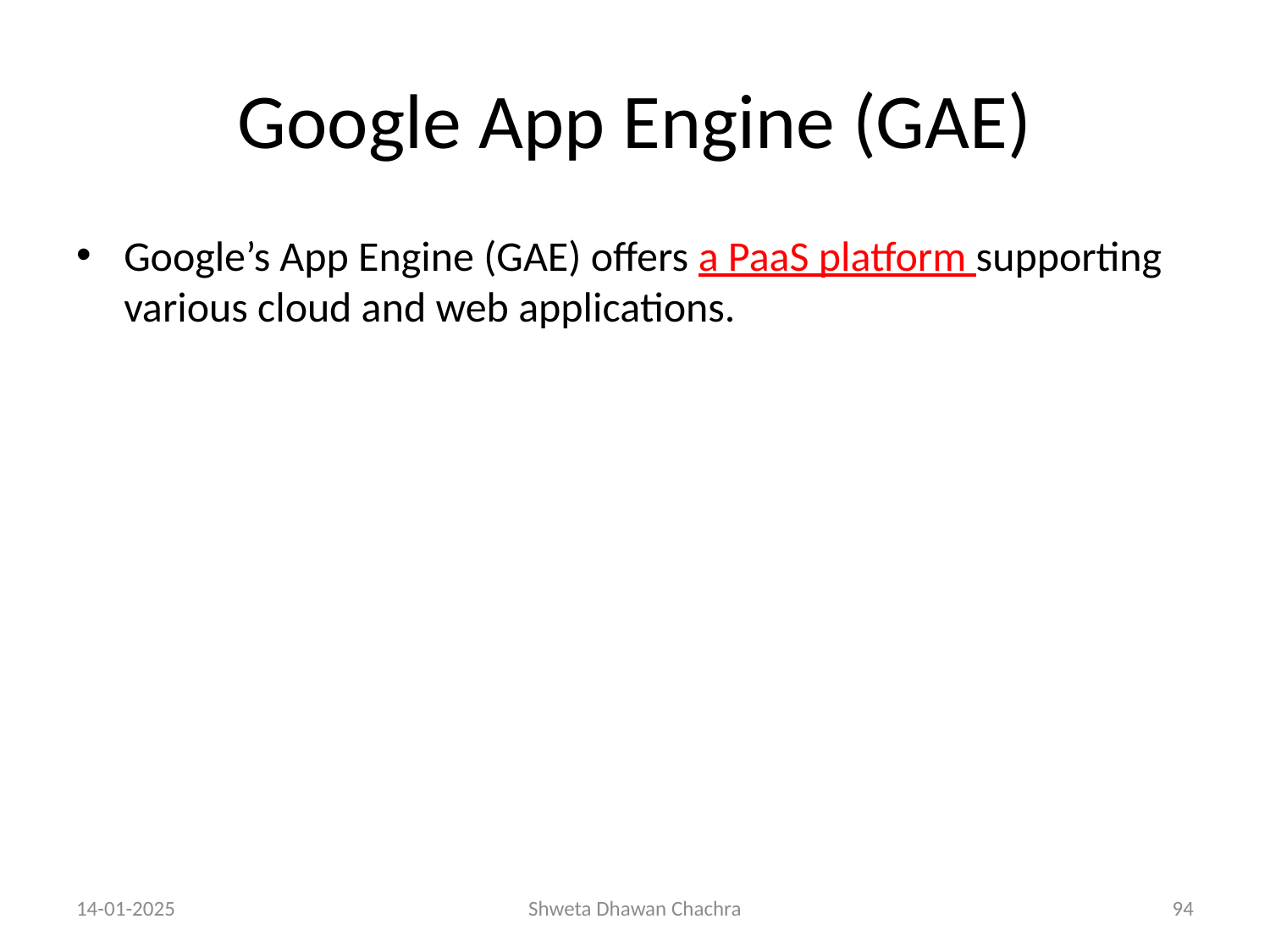

# Google App Engine (GAE)
Google’s App Engine (GAE) offers a PaaS platform supporting various cloud and web applications.

14-01-2025
Shweta Dhawan Chachra
94